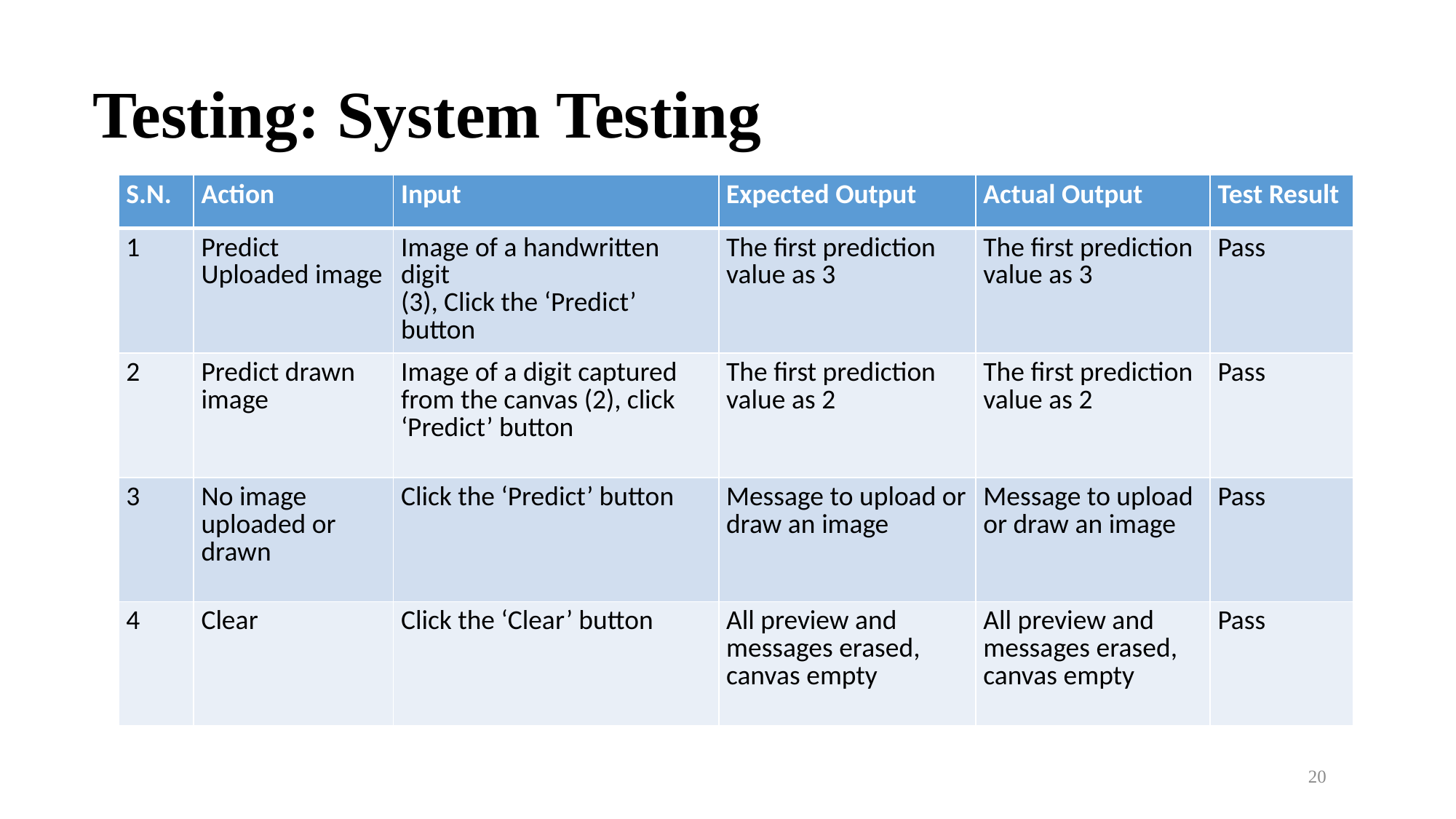

# Testing: System Testing
| S.N. | Action | Input | Expected Output | Actual Output | Test Result |
| --- | --- | --- | --- | --- | --- |
| 1 | Predict Uploaded image | Image of a handwritten digit (3), Click the ‘Predict’ button | The first prediction value as 3 | The first prediction value as 3 | Pass |
| 2 | Predict drawn image | Image of a digit captured from the canvas (2), click ‘Predict’ button | The first prediction value as 2 | The first prediction value as 2 | Pass |
| 3 | No image uploaded or drawn | Click the ‘Predict’ button | Message to upload or draw an image | Message to upload or draw an image | Pass |
| 4 | Clear | Click the ‘Clear’ button | All preview and messages erased, canvas empty | All preview and messages erased, canvas empty | Pass |

20